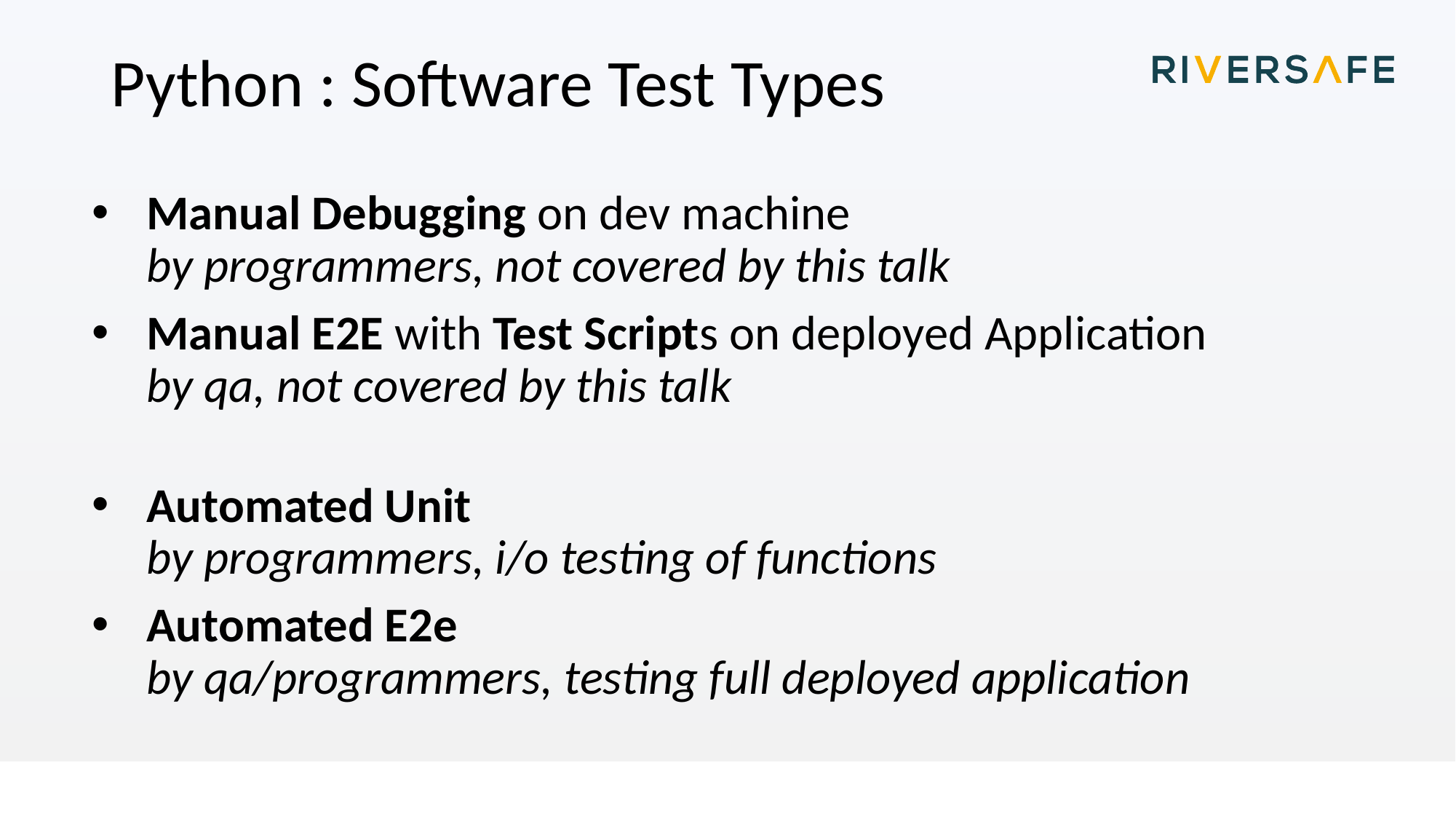

# Python : Software Test Types
Manual Debugging on dev machine
by programmers, not covered by this talk
Manual E2E with Test Scripts on deployed Application
by qa, not covered by this talk
Automated Unit
by programmers, i/o testing of functions
Automated E2e
by qa/programmers, testing full deployed application